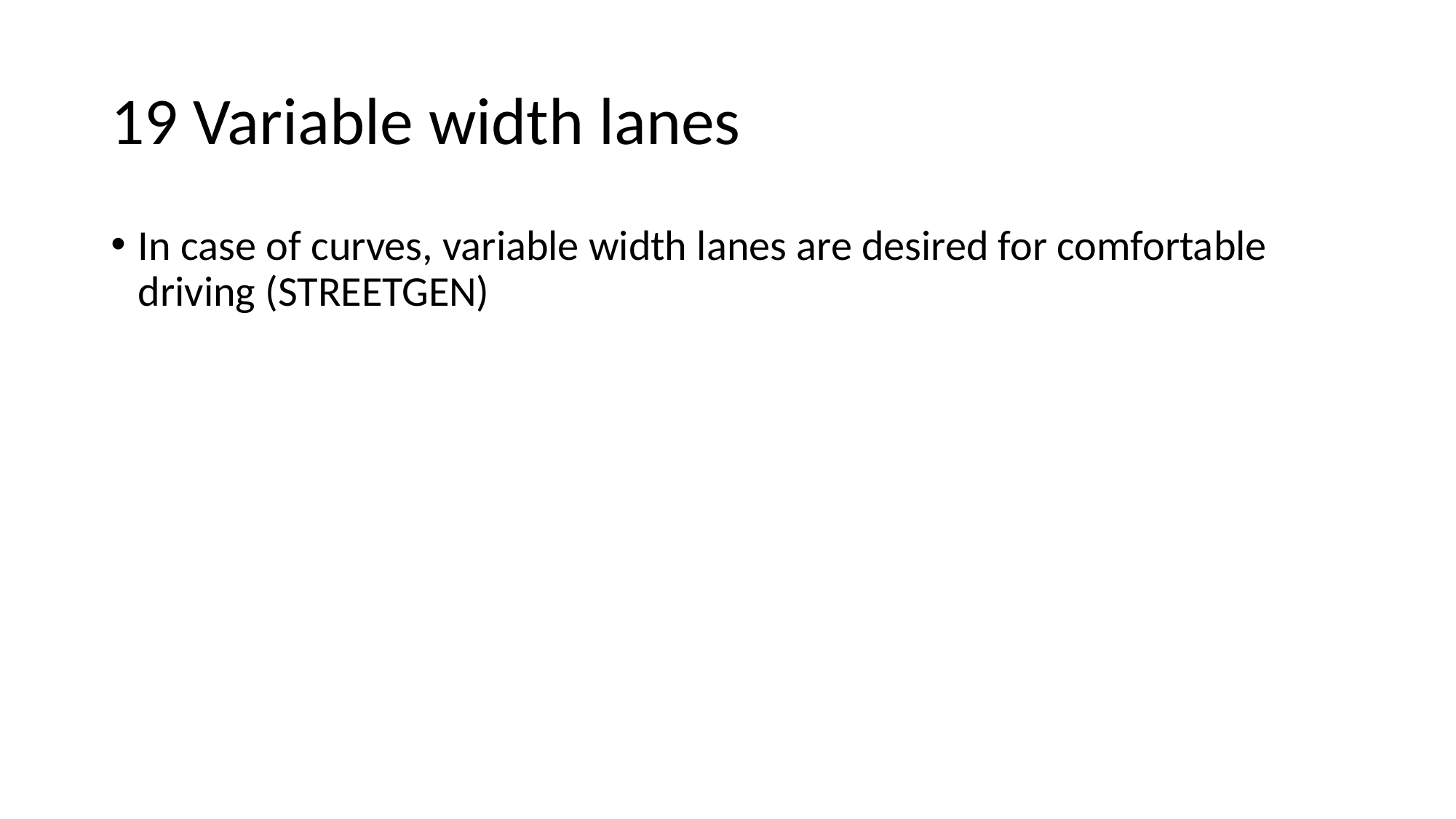

# 19 Variable width lanes
In case of curves, variable width lanes are desired for comfortable driving (STREETGEN)